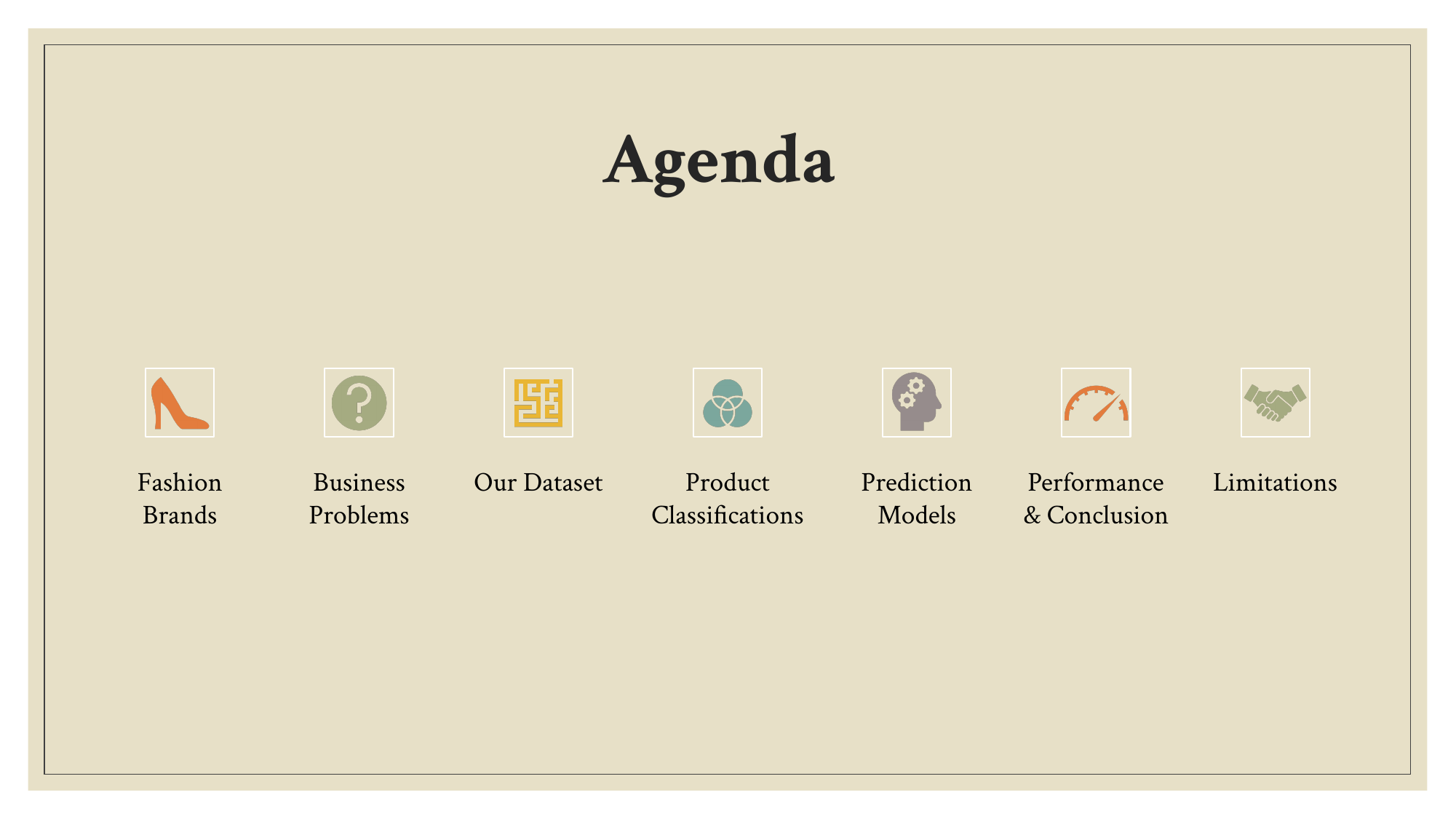

# Agenda
Fashion Brands
Business Problems
Our Dataset
Product Classifications
Prediction Models
Performance & Conclusion
Limitations